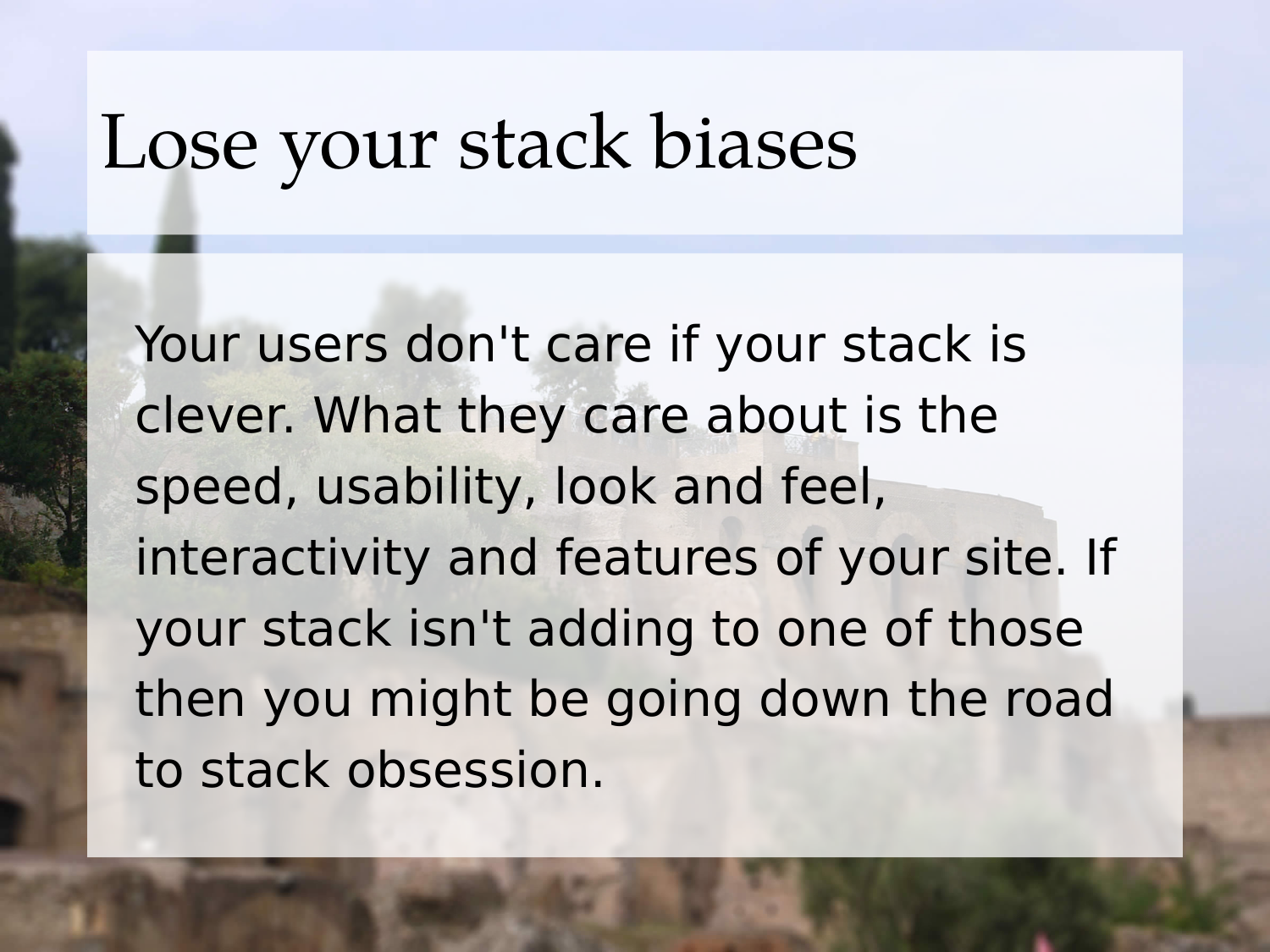

# Lose your stack biases
Your users don't care if your stack is clever. What they care about is the speed, usability, look and feel, interactivity and features of your site. If your stack isn't adding to one of those then you might be going down the road to stack obsession.